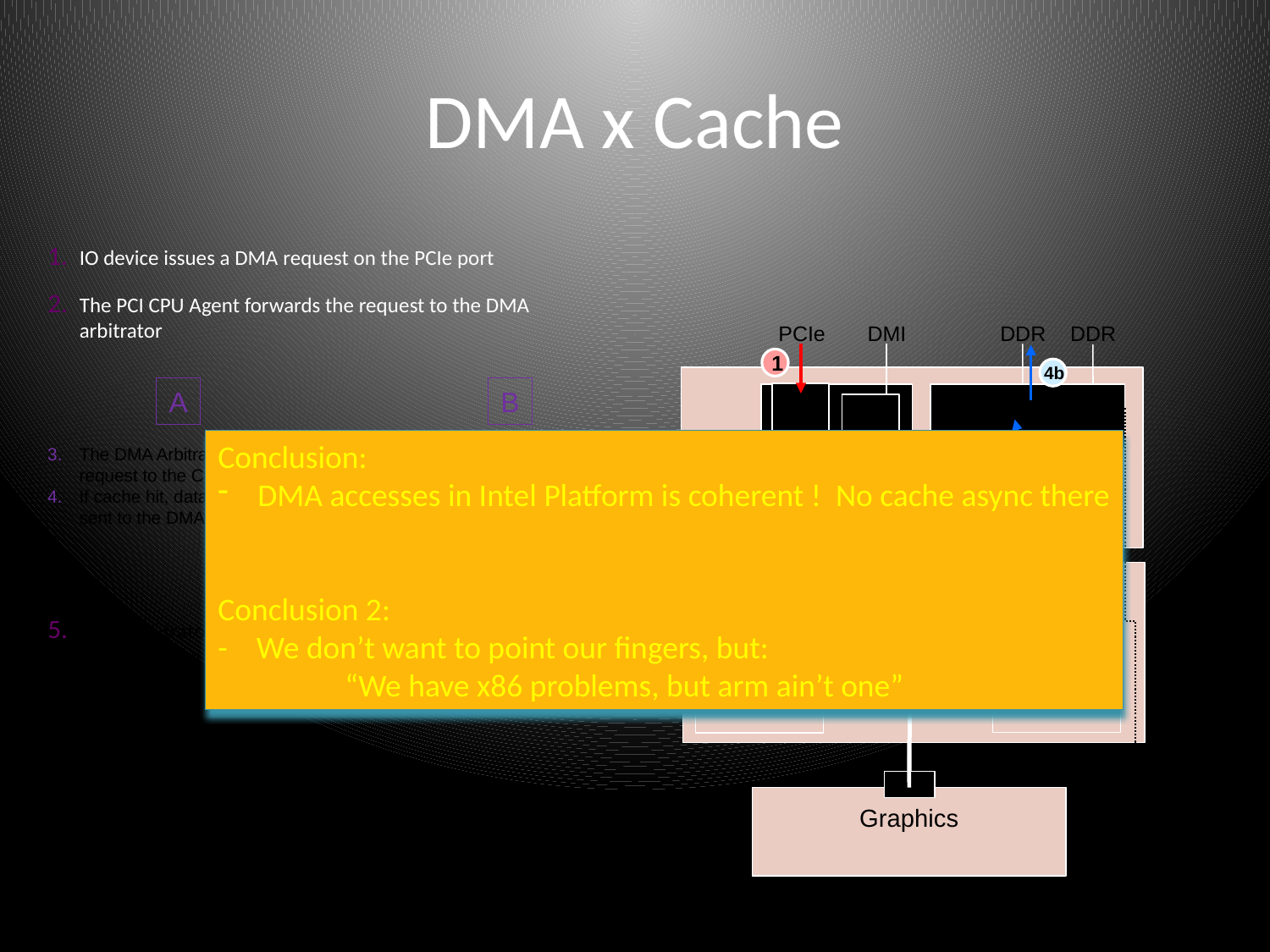

# DMA x Cache
IO device issues a DMA request on the PCIe port

The PCI CPU Agent forwards the request to the DMA arbitrator

PCIe
DMI
DDR
DDR
1
4b

A
B
PCI CPU Agent

      MC

The DMA Arbitrator sends the request to the CPU/caches
If cache hit, data requested is sent to the DMA Arbitrator

DMI
Conclusion:
DMA accesses in Intel Platform is coherent !  No cache async there

Conclusion 2:
-    We don’t want to point our fingers, but:
	“We have x86 problems, but arm ain’t one”
The DMA Arbitrator forwards the request to the memory controller
The memory controller forwards request to DDR

2b

3b

DMA Arbitrator
2a

3a

4a

Cache
IA Core
DMA Arbitrator combines the A and B responses and completes the request

Cache
IA Core

Graphics